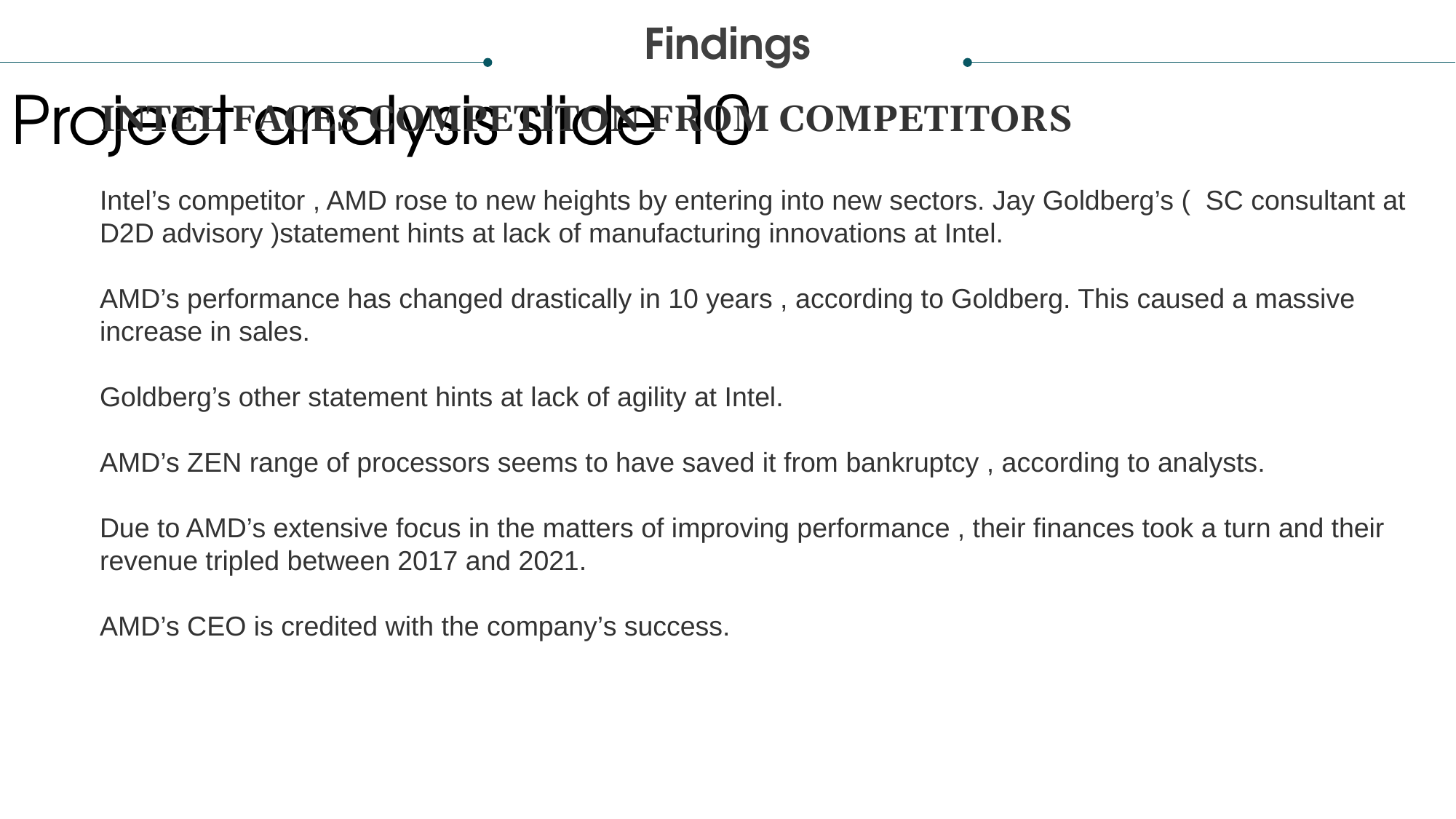

Findings
Project analysis slide 10
INTEL FACES COMPETITON FROM COMPETITORS

Intel’s competitor , AMD rose to new heights by entering into new sectors. Jay Goldberg’s (  SC consultant at  D2D advisory )statement hints at lack of manufacturing innovations at Intel.

AMD’s performance has changed drastically in 10 years , according to Goldberg. This caused a massive increase in sales.

Goldberg’s other statement hints at lack of agility at Intel.

AMD’s ZEN range of processors seems to have saved it from bankruptcy , according to analysts.

Due to AMD’s extensive focus in the matters of improving performance , their finances took a turn and their revenue tripled between 2017 and 2021.

AMD’s CEO is credited with the company’s success.